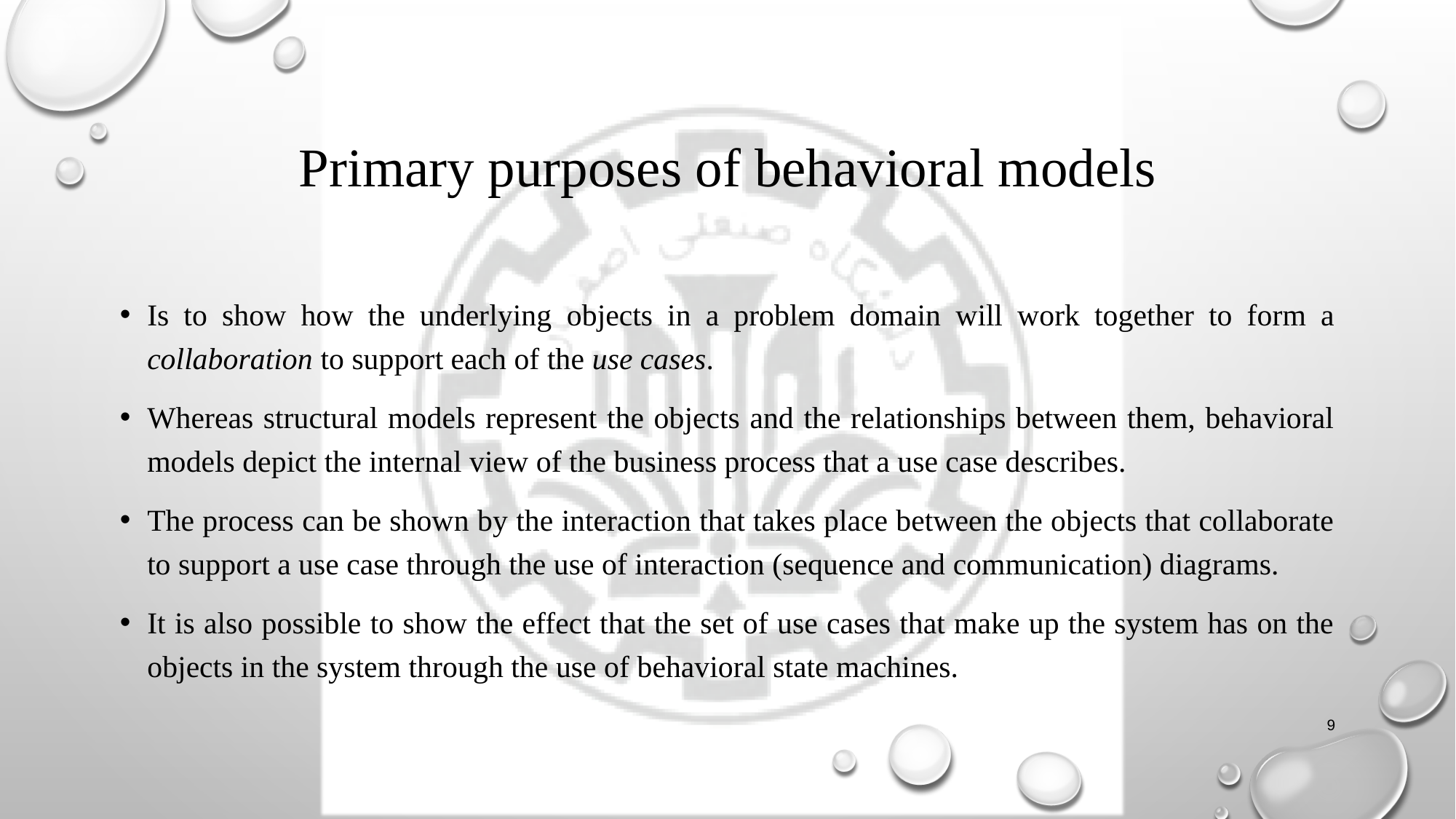

# Primary purposes of behavioral models
Is to show how the underlying objects in a problem domain will work together to form a collaboration to support each of the use cases.
Whereas structural models represent the objects and the relationships between them, behavioral models depict the internal view of the business process that a use case describes.
The process can be shown by the interaction that takes place between the objects that collaborate to support a use case through the use of interaction (sequence and communication) diagrams.
It is also possible to show the effect that the set of use cases that make up the system has on the objects in the system through the use of behavioral state machines.
9